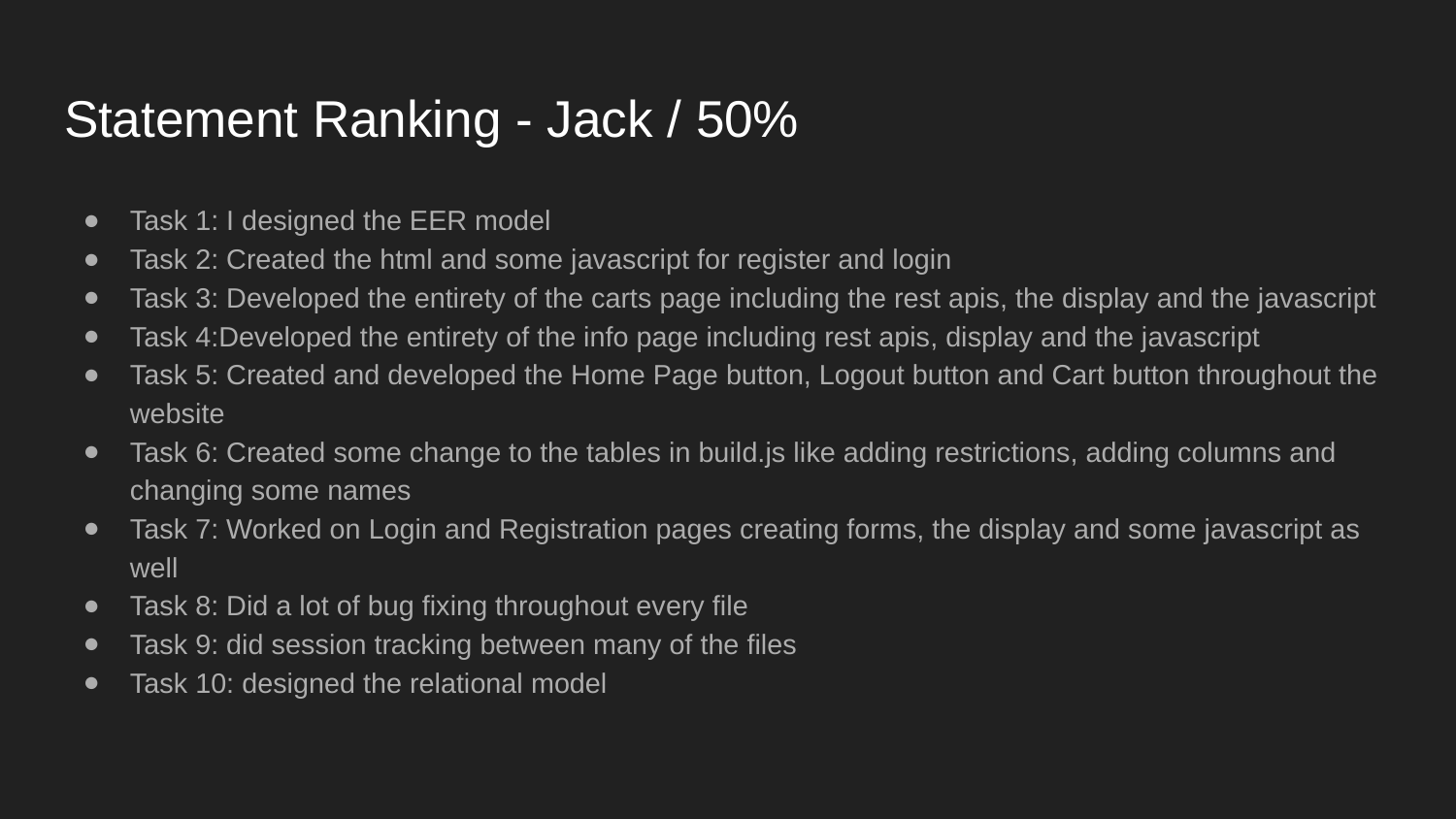

# Statement Ranking - Jack / 50%
Task 1: I designed the EER model
Task 2: Created the html and some javascript for register and login
Task 3: Developed the entirety of the carts page including the rest apis, the display and the javascript
Task 4:Developed the entirety of the info page including rest apis, display and the javascript
Task 5: Created and developed the Home Page button, Logout button and Cart button throughout the website
Task 6: Created some change to the tables in build.js like adding restrictions, adding columns and changing some names
Task 7: Worked on Login and Registration pages creating forms, the display and some javascript as well
Task 8: Did a lot of bug fixing throughout every file
Task 9: did session tracking between many of the files
Task 10: designed the relational model